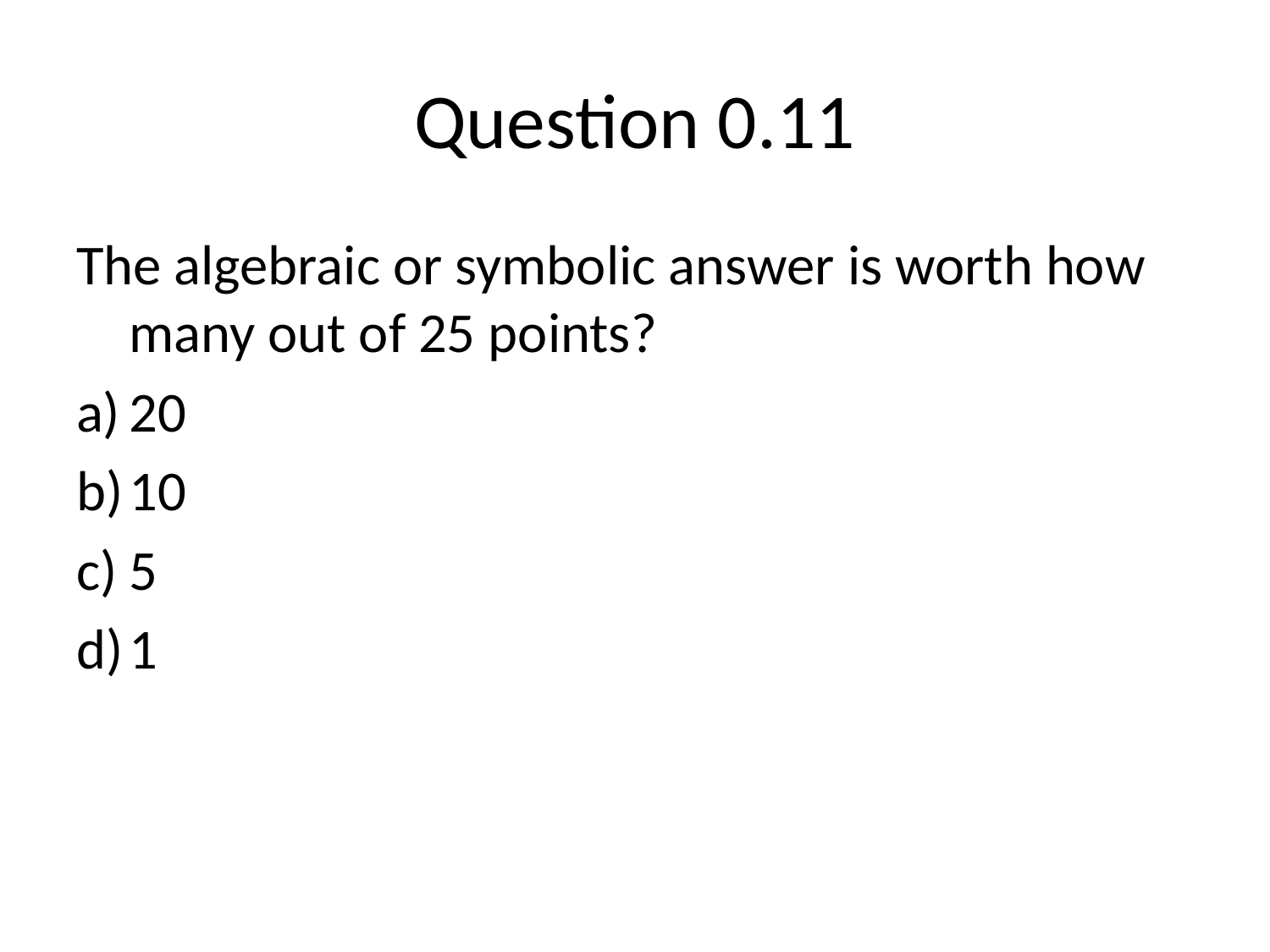

# Question 0.11
The algebraic or symbolic answer is worth how many out of 25 points?
20
10
5
1